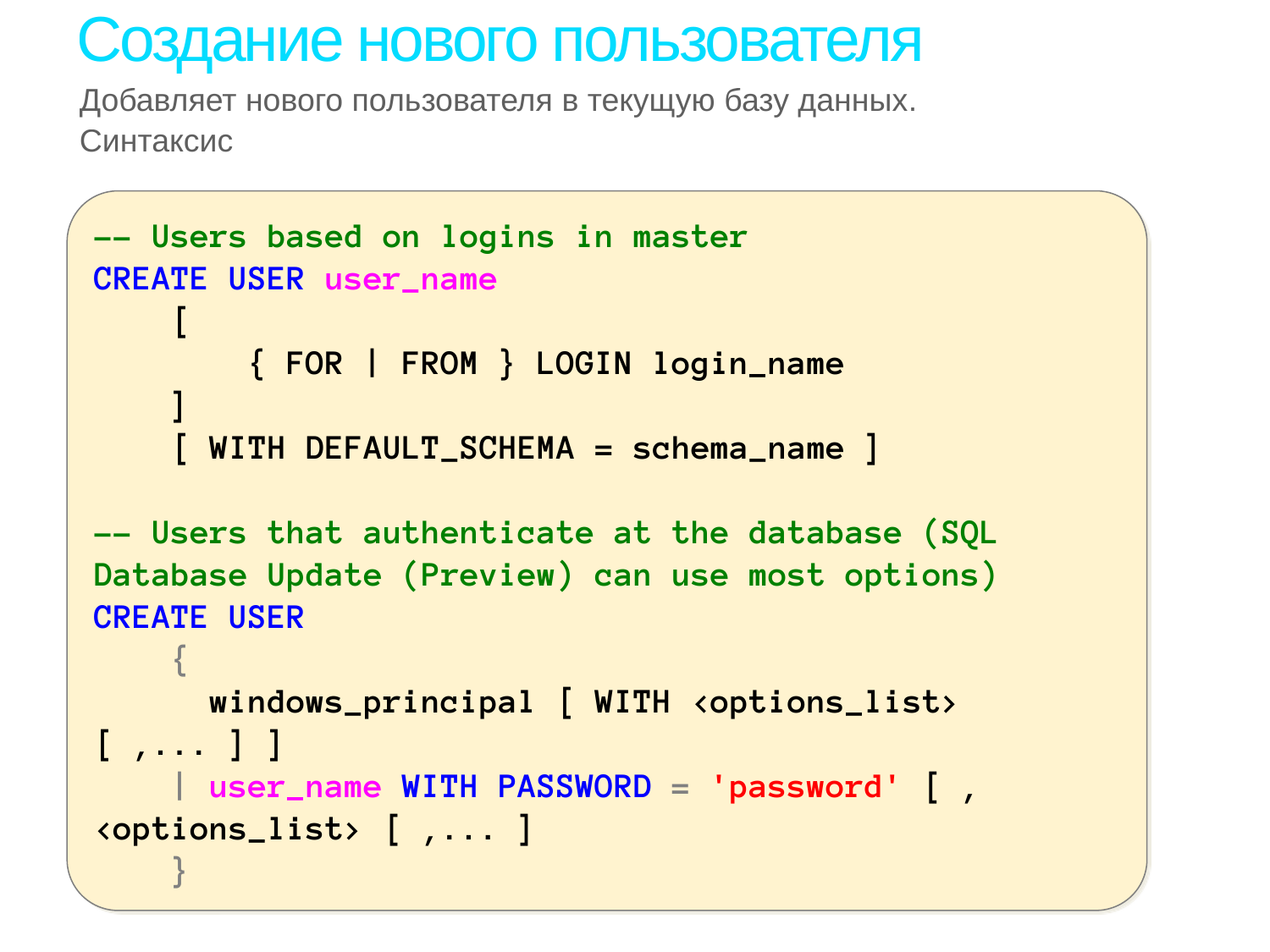

# Создание нового пользователя
Добавляет нового пользователя в текущую базу данных.
Синтаксис
-- Users based on logins in master
CREATE USER user_name
    [
        { FOR | FROM } LOGIN login_name
    ]
    [ WITH DEFAULT_SCHEMA = schema_name ]

-- Users that authenticate at the database (SQL Database Update (Preview) can use most options)
CREATE USER
    {
      windows_principal [ WITH <options_list> [ ,... ] ]
    | user_name WITH PASSWORD = 'password' [ , <options_list> [ ,... ]
    }